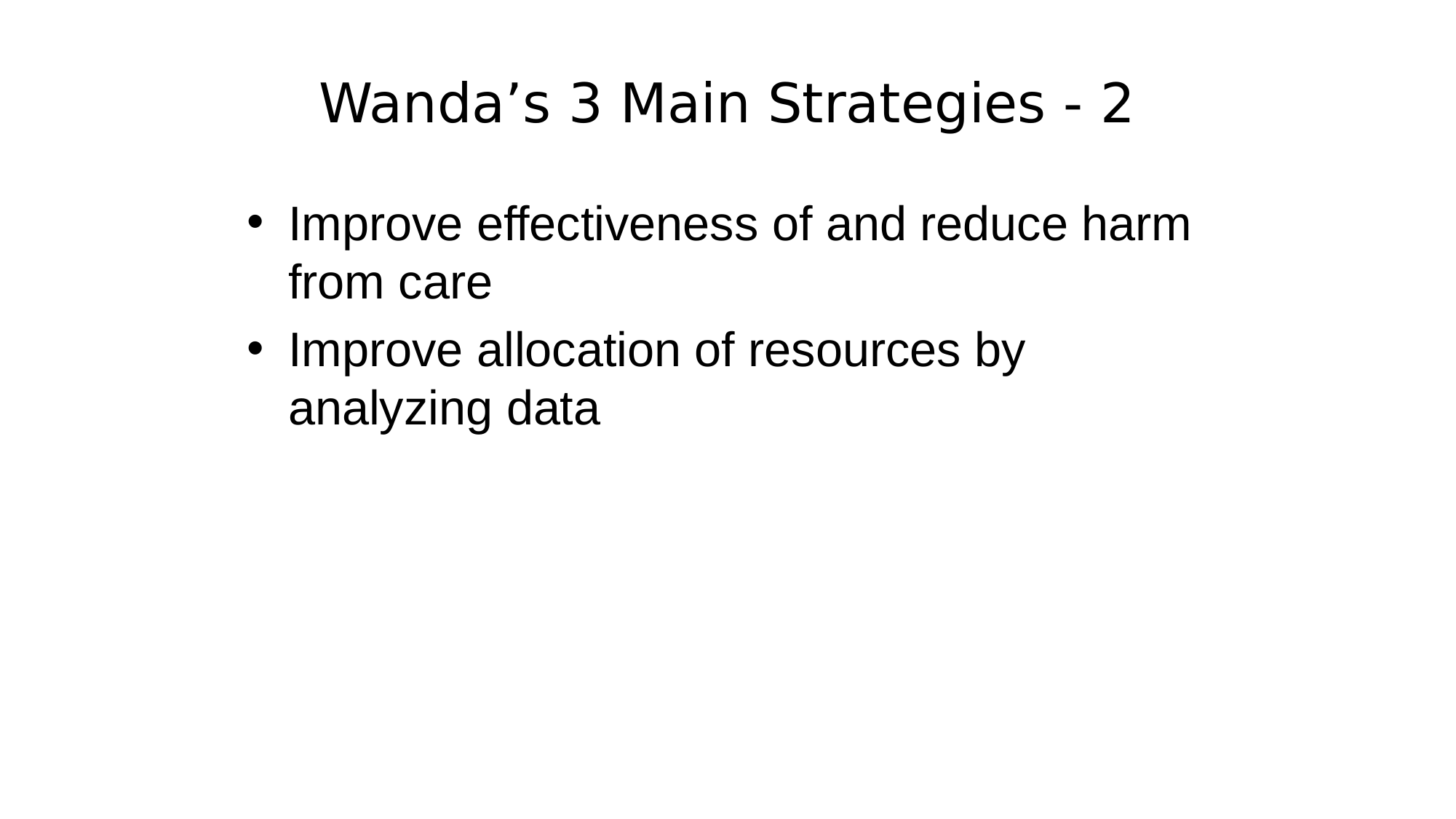

# Wanda’s 3 Main Strategies - 2
Improve effectiveness of and reduce harm from care
Improve allocation of resources by analyzing data